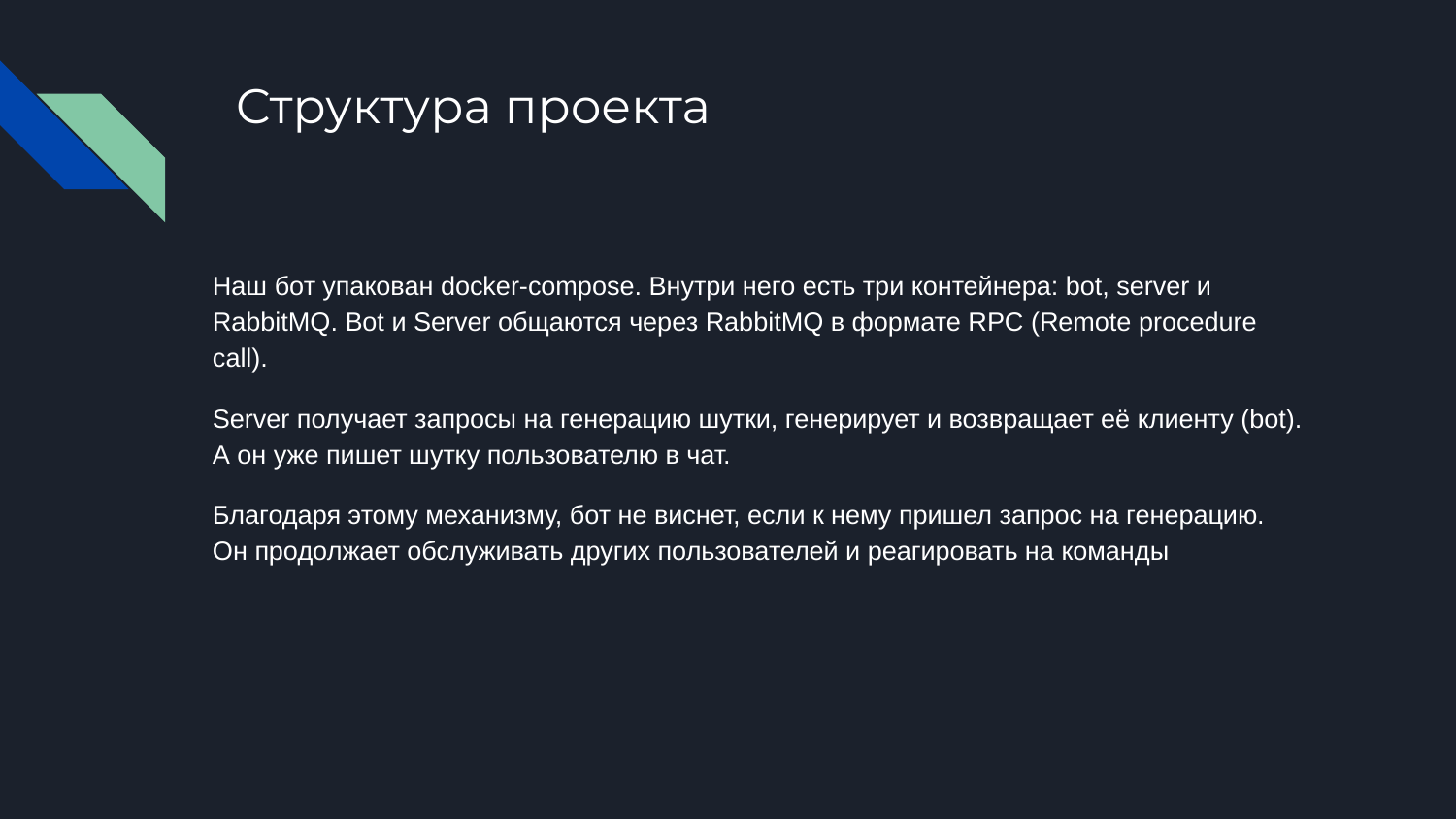

# Структура проекта
Наш бот упакован docker-compose. Внутри него есть три контейнера: bot, server и RabbitMQ. Bot и Server общаются через RabbitMQ в формате RPC (Remote procedure call).
Server получает запросы на генерацию шутки, генерирует и возвращает её клиенту (bot). А он уже пишет шутку пользователю в чат.
Благодаря этому механизму, бот не виснет, если к нему пришел запрос на генерацию. Он продолжает обслуживать других пользователей и реагировать на команды